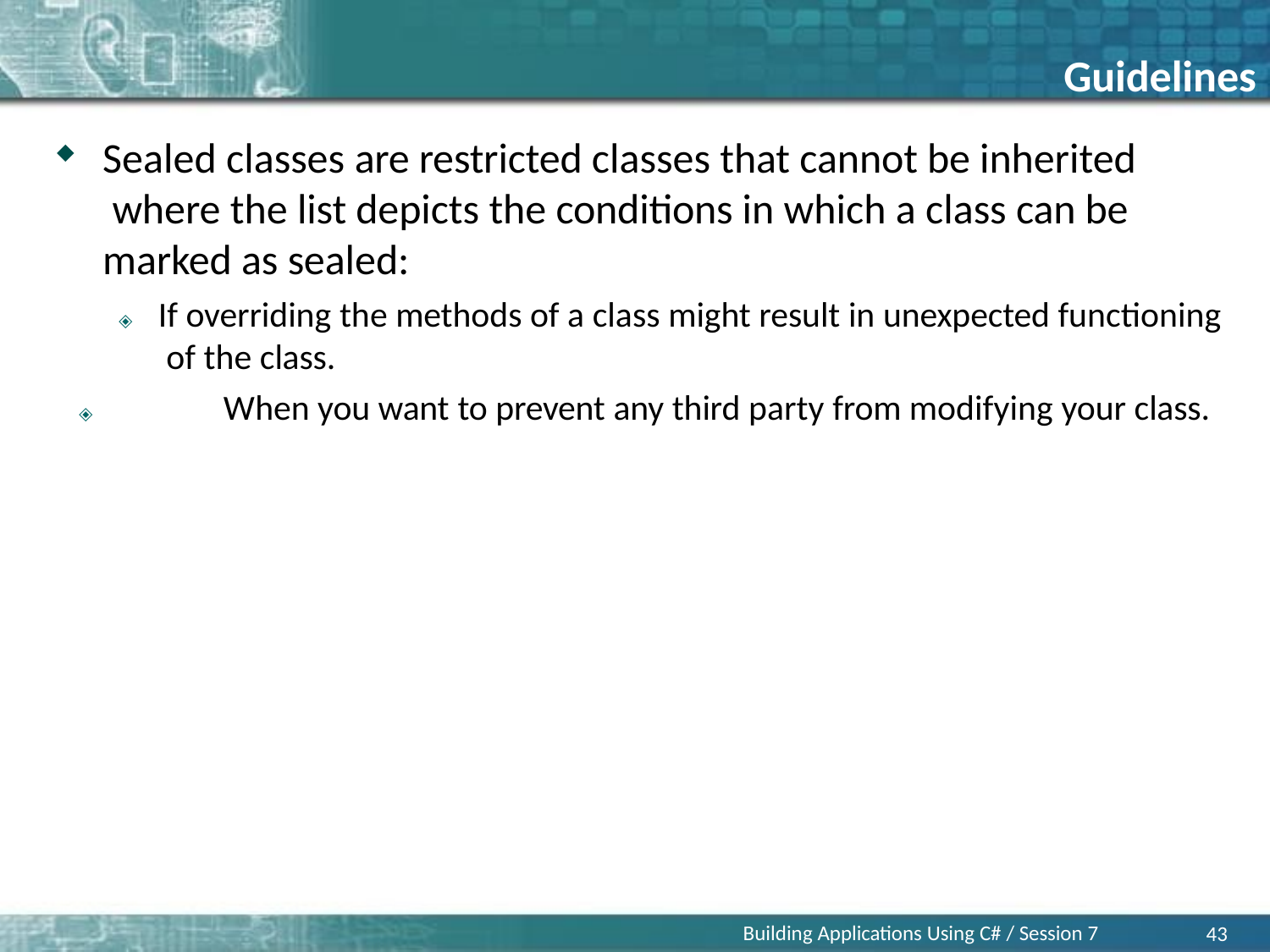

# Guidelines
Sealed classes are restricted classes that cannot be inherited  where the list depicts the conditions in which a class can be  marked as sealed:
🞛	If overriding the methods of a class might result in unexpected functioning  of the class.
🞛	When you want to prevent any third party from modifying your class.
Building Applications Using C# / Session 7
43